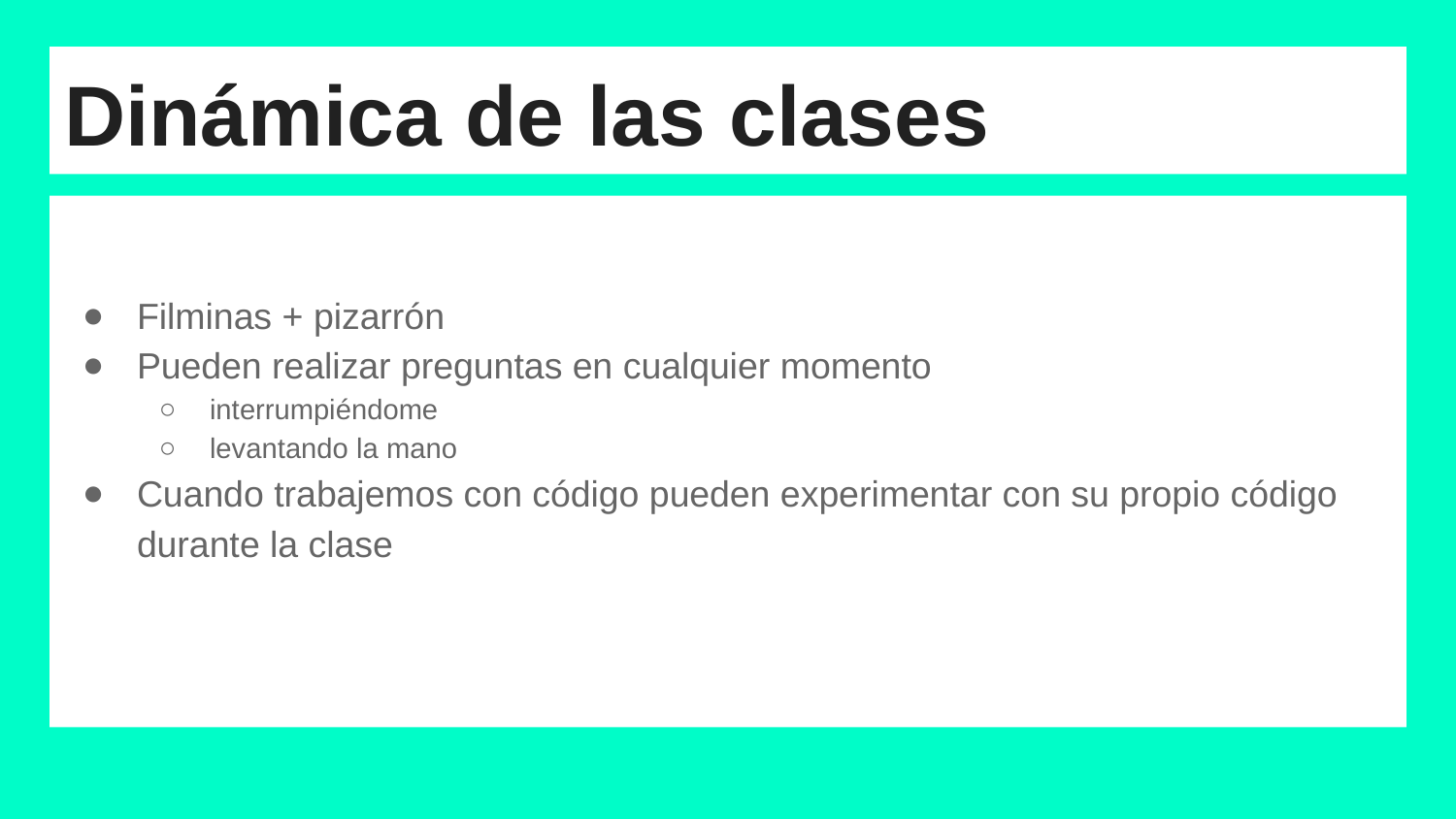

# Dinámica de las clases

Filminas + pizarrón
Pueden realizar preguntas en cualquier momento
interrumpiéndome
levantando la mano
Cuando trabajemos con código pueden experimentar con su propio código durante la clase